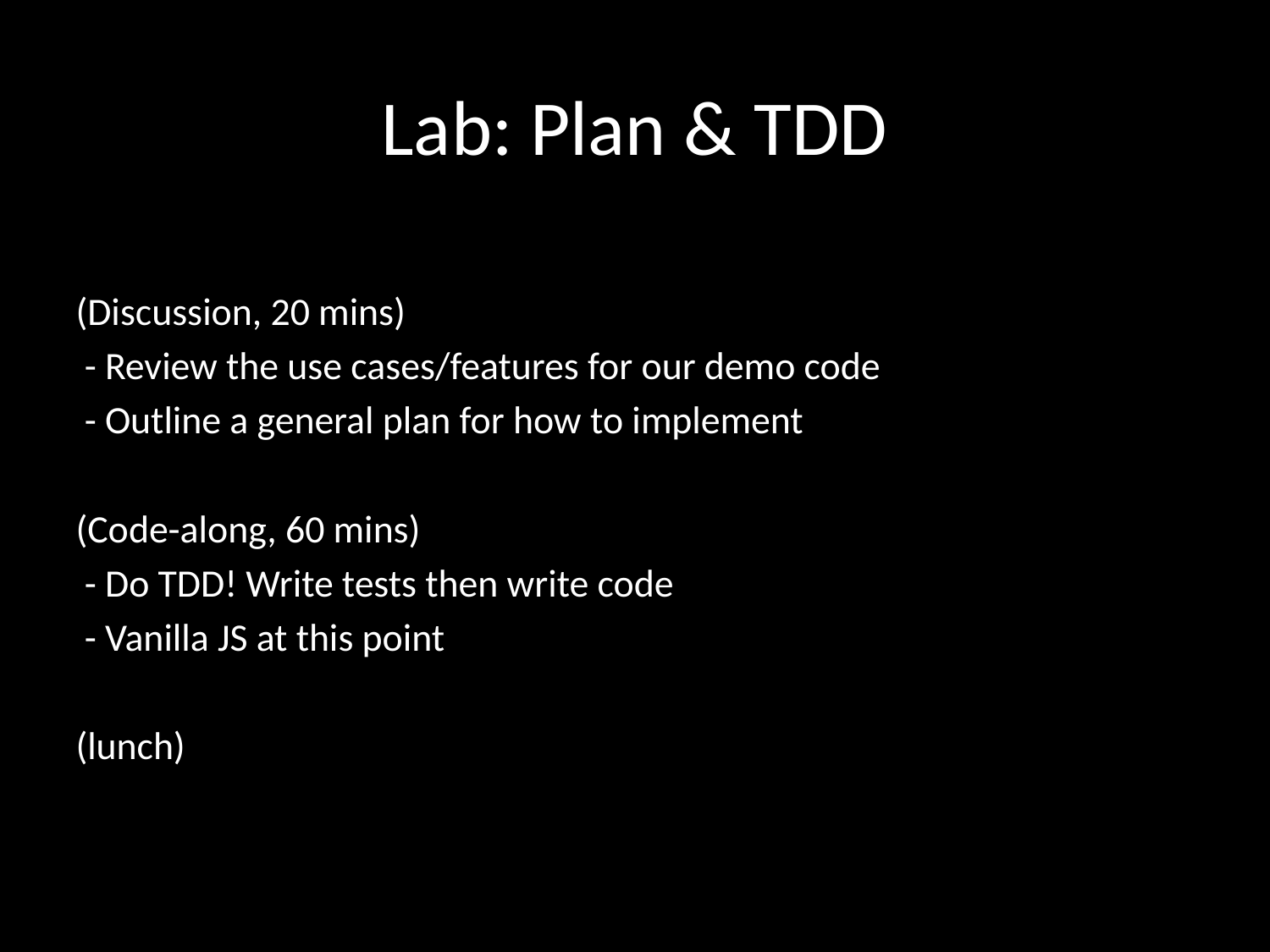

# Lab: Plan & TDD

(Discussion, 20 mins)
 - Review the use cases/features for our demo code
 - Outline a general plan for how to implement

(Code-along, 60 mins)
 - Do TDD! Write tests then write code
 - Vanilla JS at this point

(lunch)